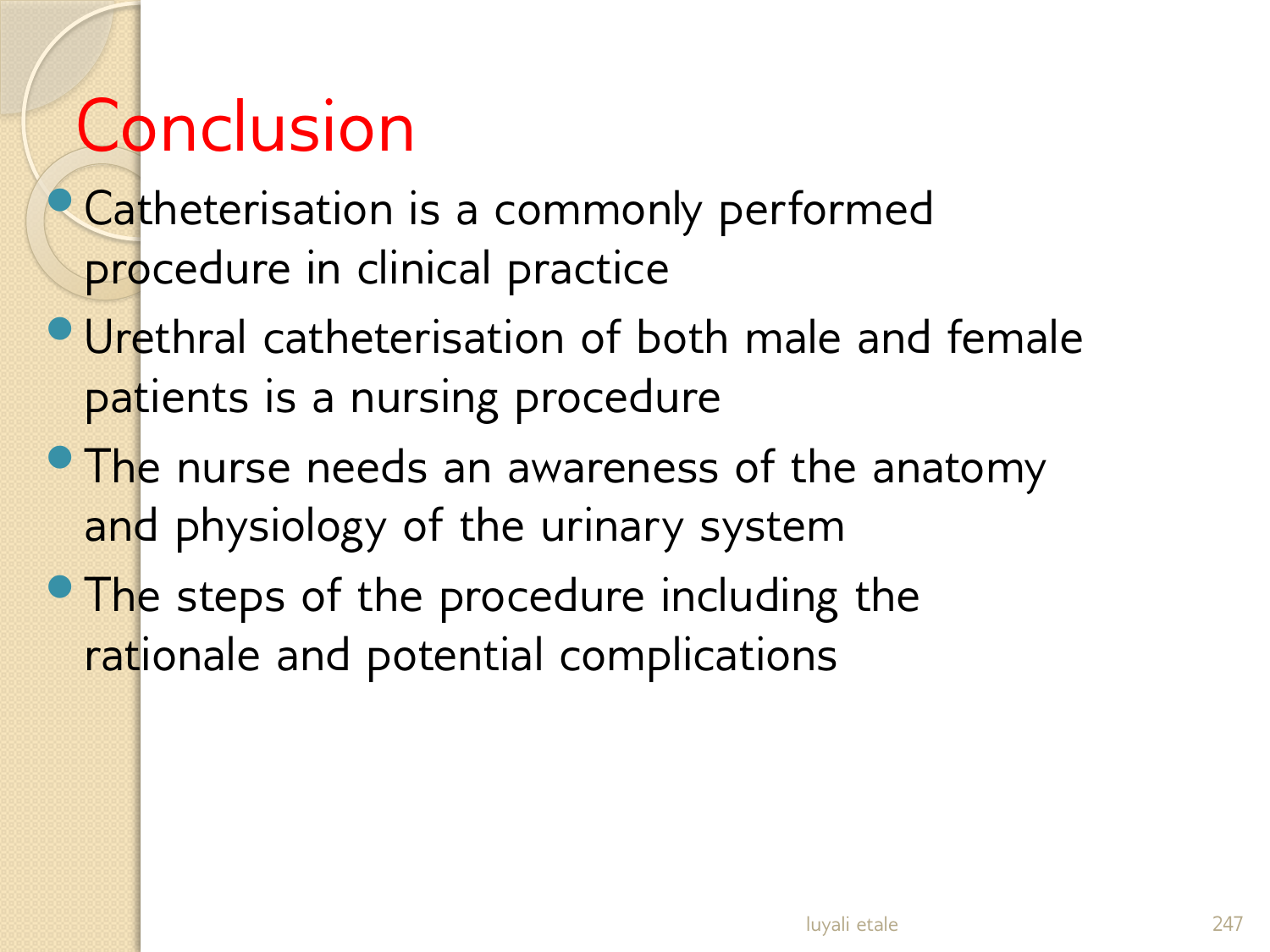

# Conclusion
Catheterisation is a commonly performed procedure in clinical practice
Urethral catheterisation of both male and female patients is a nursing procedure
The nurse needs an awareness of the anatomy and physiology of the urinary system
The steps of the procedure including the rationale and potential complications

luyali etale
247